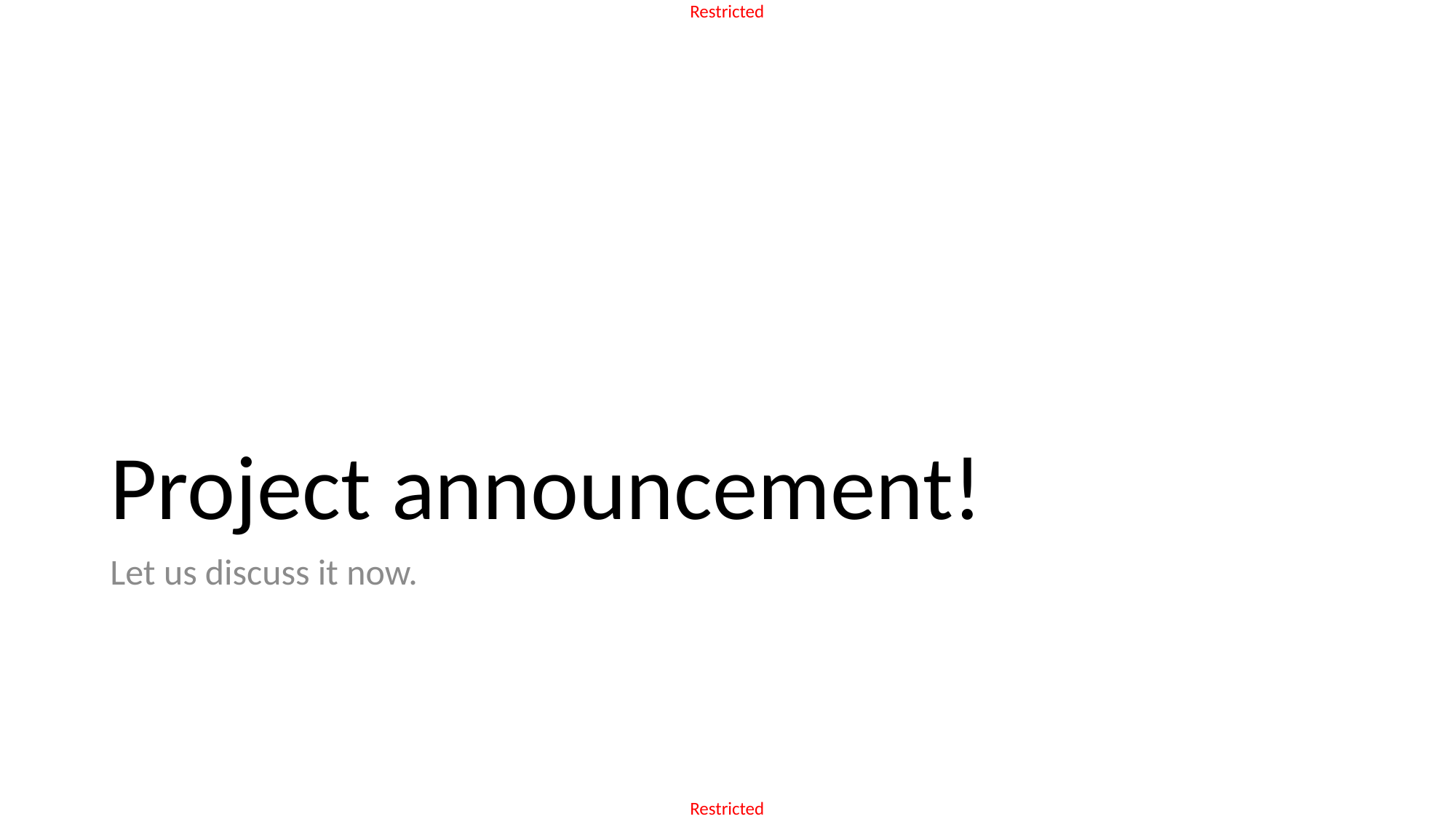

# Project announcement!
Let us discuss it now.